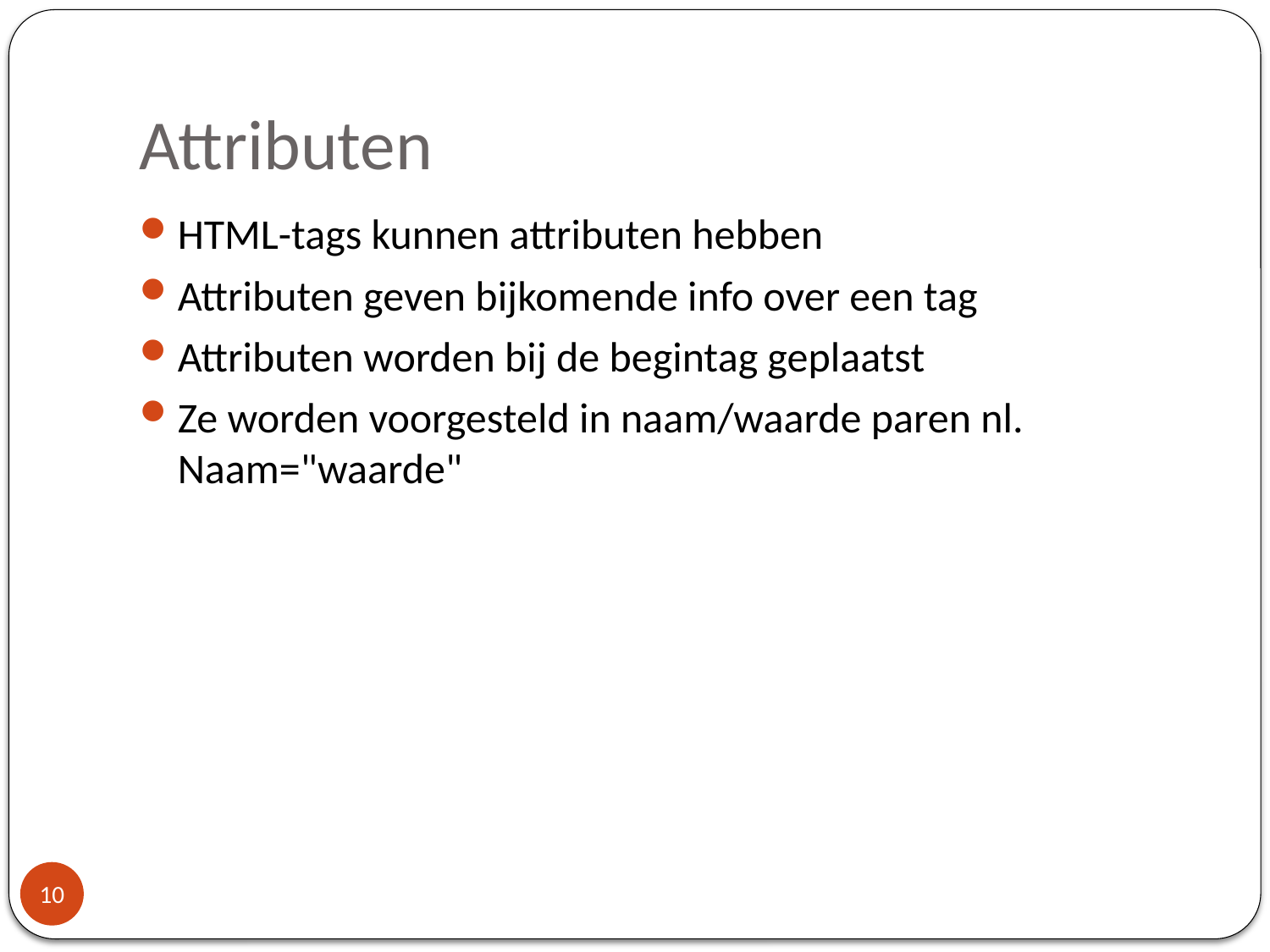

# Attributen
HTML-tags kunnen attributen hebben
Attributen geven bijkomende info over een tag
Attributen worden bij de begintag geplaatst
Ze worden voorgesteld in naam/waarde paren nl.  Naam="waarde"

10